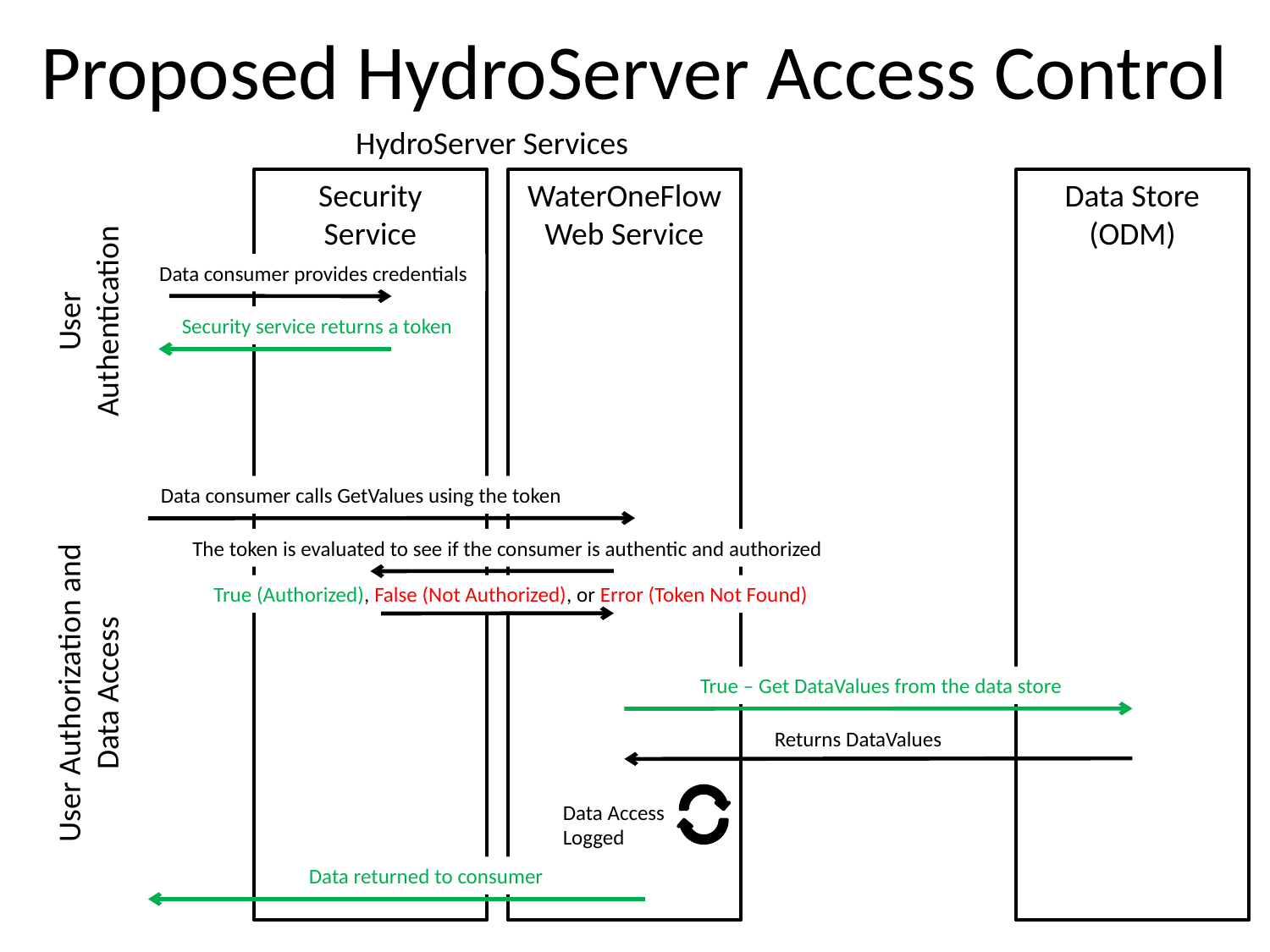

# Proposed HydroServer Access Control
HydroServer Services

Security
Service

WaterOneFlow Web Service

Data Store (ODM)
Data consumer provides credentials
User
Authentication
Security service returns a token
Data consumer calls GetValues using the token
The token is evaluated to see if the consumer is authentic and authorized
True (Authorized), False (Not Authorized), or Error (Token Not Found)
User Authorization and
Data Access
True – Get DataValues from the data store
Returns DataValues

Data Access Logged

Data returned to consumer